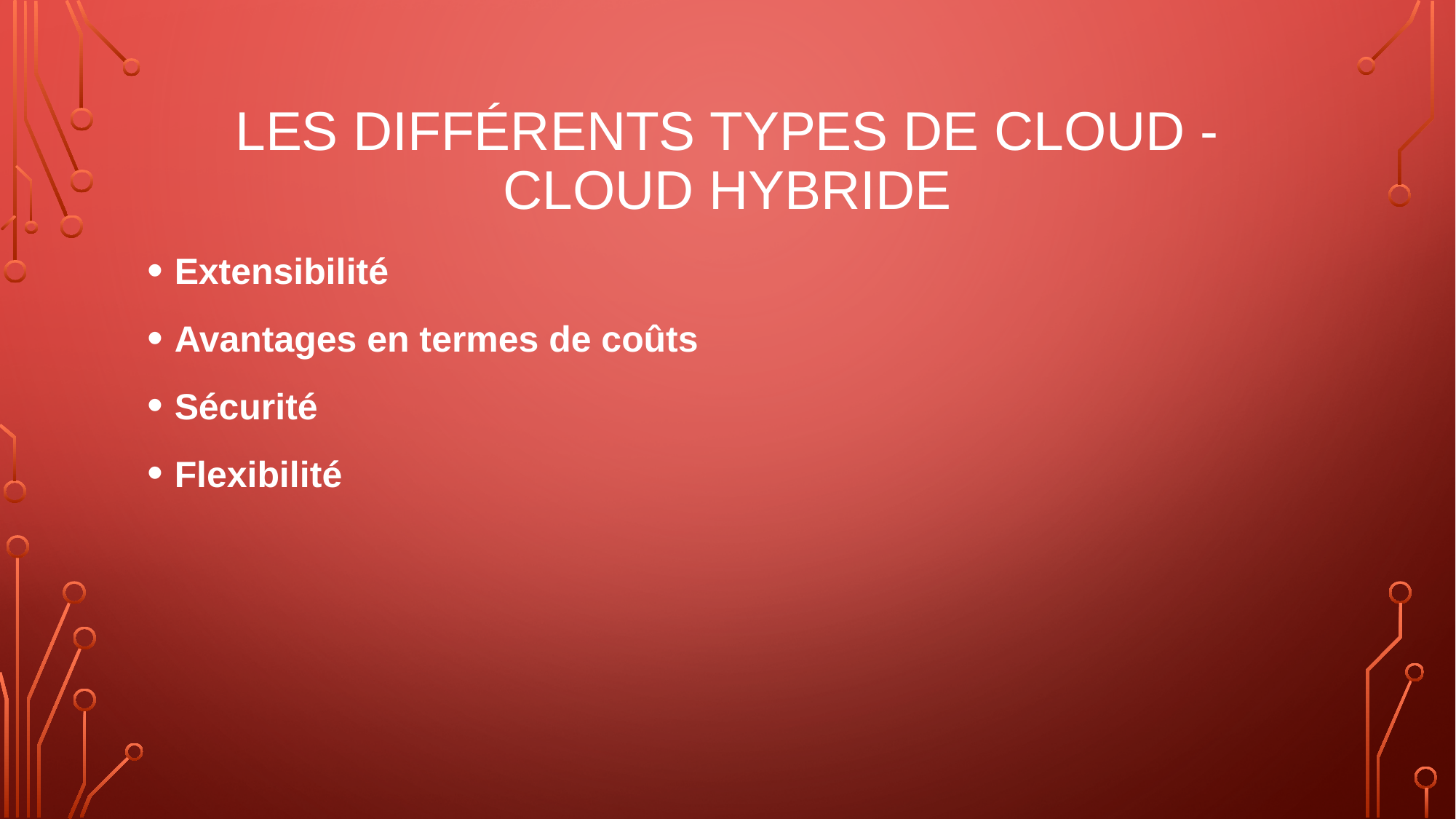

# Les différents types de cloud - cloud hybride
Extensibilité
Avantages en termes de coûts
Sécurité
Flexibilité